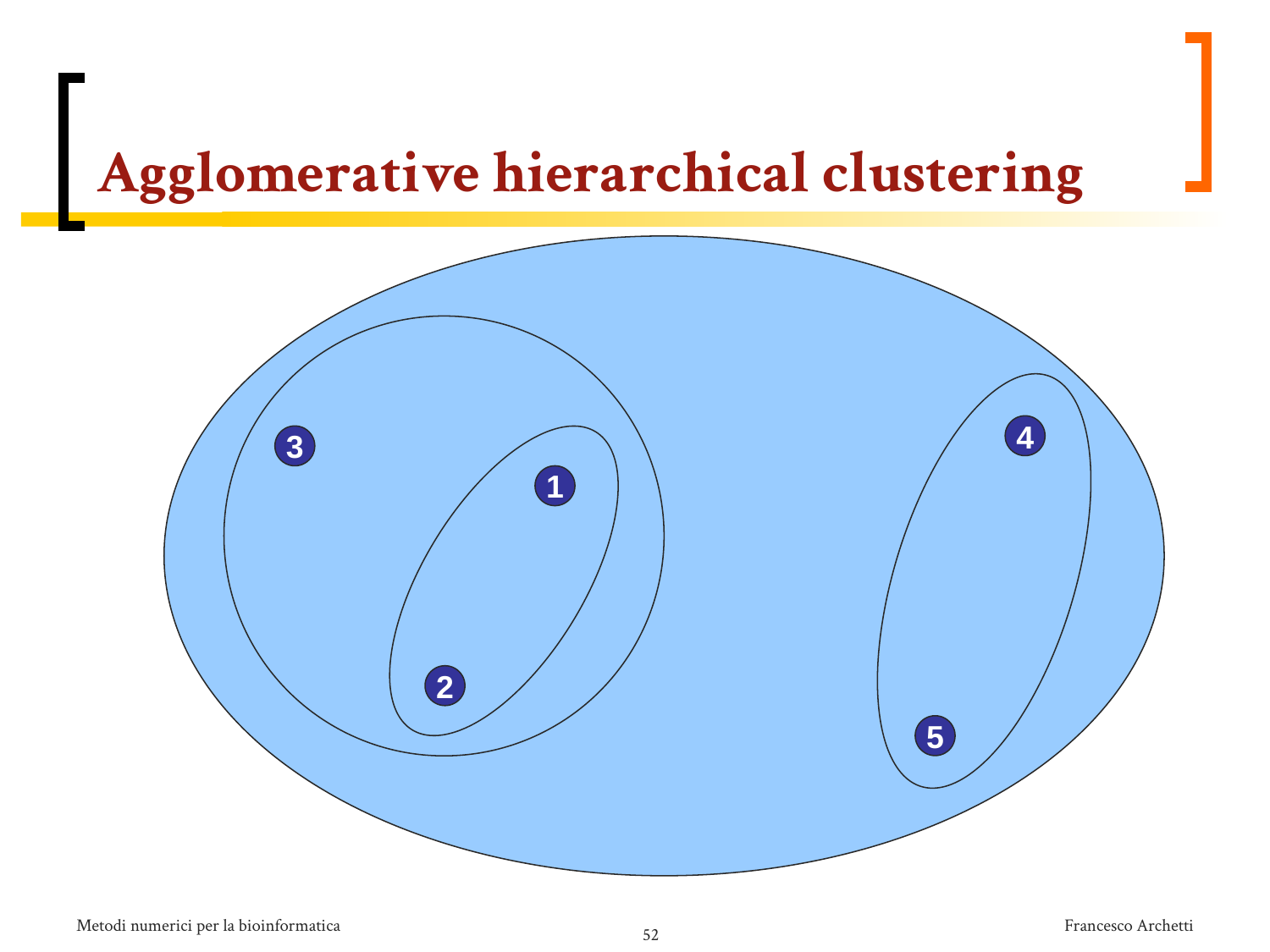

# Agglomerative hierarchical clustering

4
3

1

2

5
Metodi numerici per la bioinformatica
Francesco Archetti
52